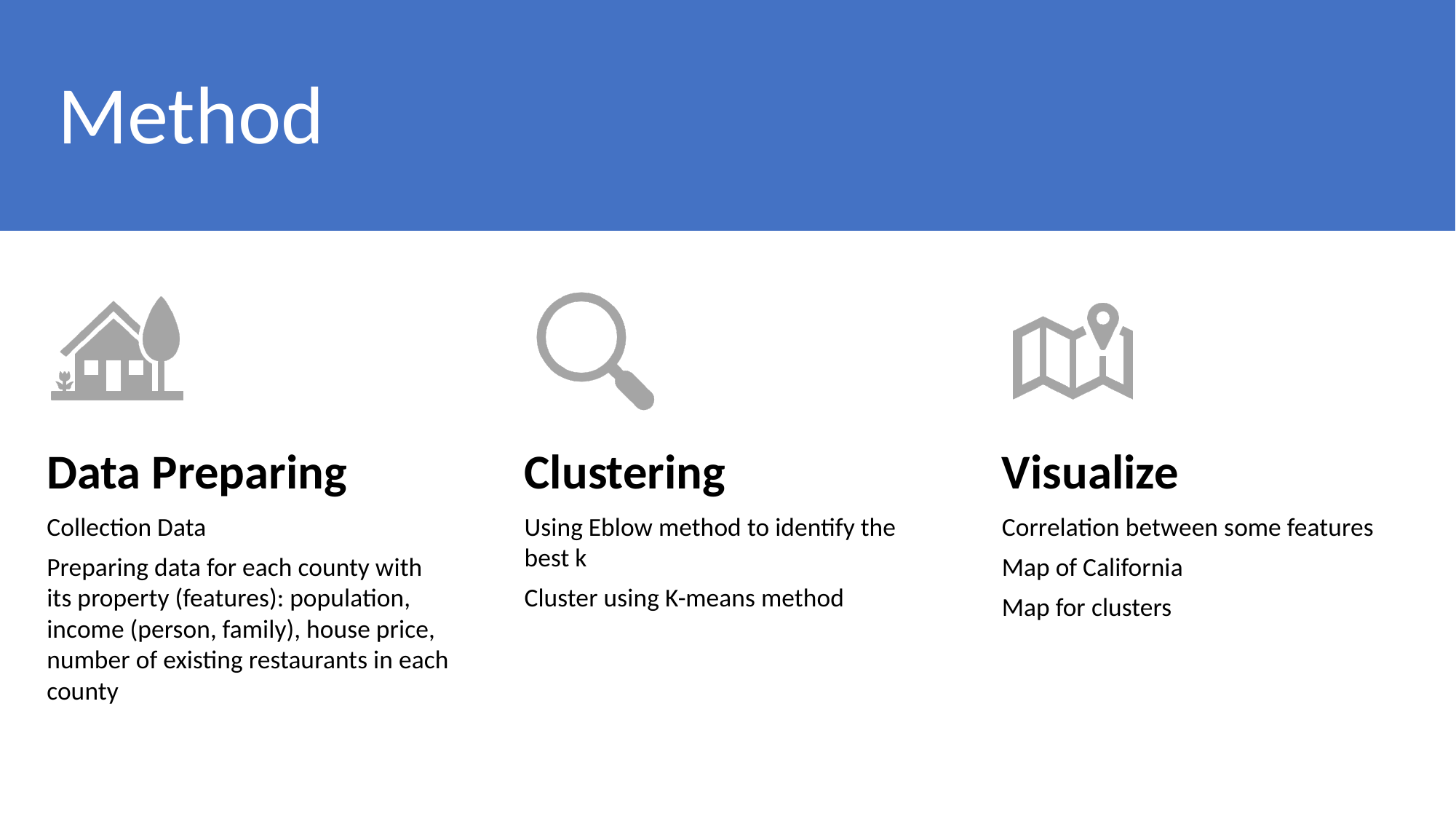

# Method
Data Preparing
Collection Data
Preparing data for each county with its property (features): population, income (person, family), house price, number of existing restaurants in each county
Clustering
Using Eblow method to identify the best k
Cluster using K-means method
Visualize
Correlation between some features
Map of California
Map for clusters